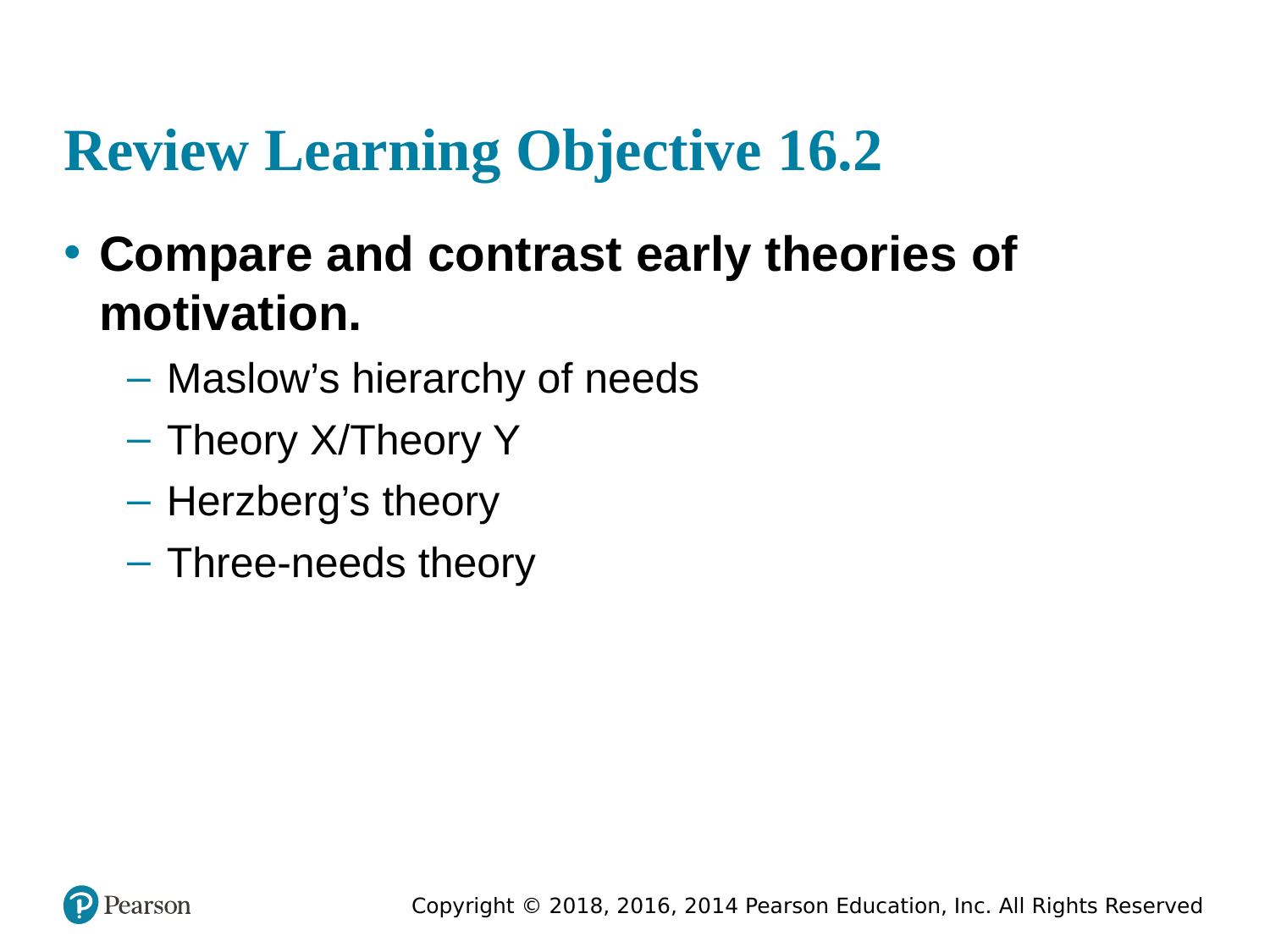

# Review Learning Objective 16.2
Compare and contrast early theories of motivation.
Maslow’s hierarchy of needs
Theory X/Theory Y
Herzberg’s theory
Three-needs theory